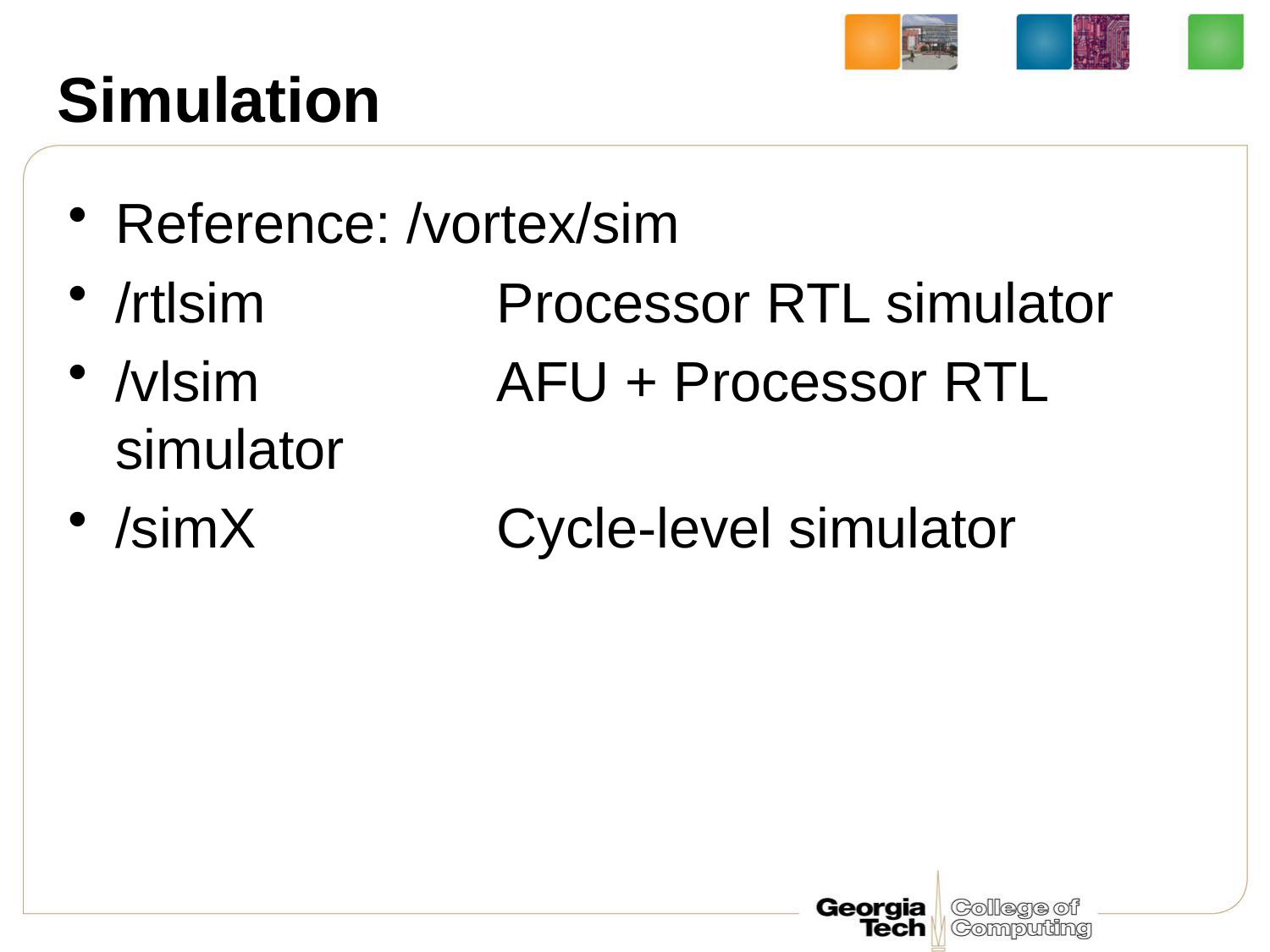

# Simulation
Reference: /vortex/sim
/rtlsim		Processor RTL simulator
/vlsim		AFU + Processor RTL simulator
/simX		Cycle-level simulator